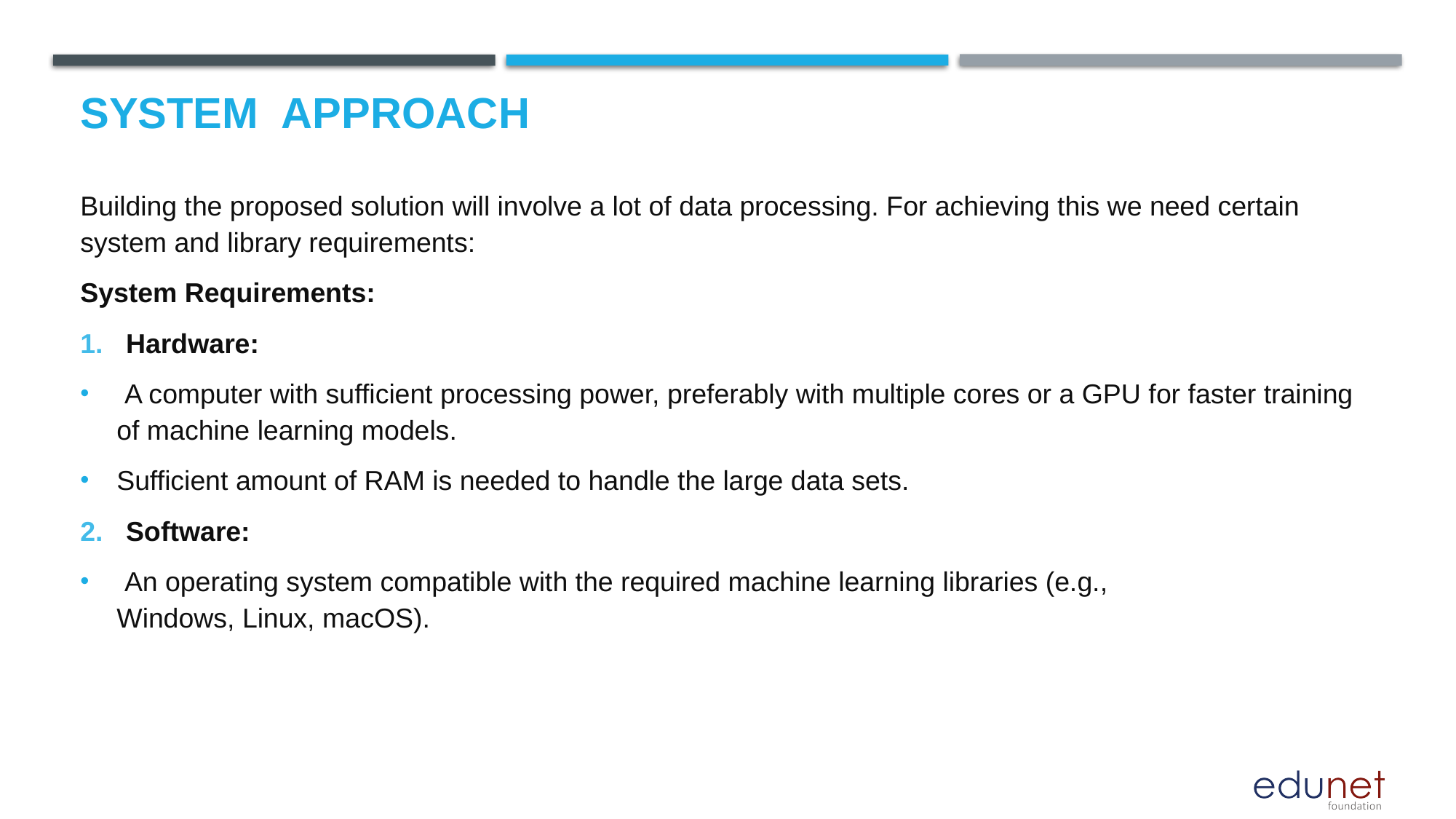

# System  Approach
Building the proposed solution will involve a lot of data processing. For achieving this we need certain system and library requirements:
System Requirements:
1.   Hardware:
 A computer with sufficient processing power, preferably with multiple cores or a GPU for faster training of machine learning models.
Sufficient amount of RAM is needed to handle the large data sets.
2.   Software:
 An operating system compatible with the required machine learning libraries (e.g., Windows, Linux, macOS).